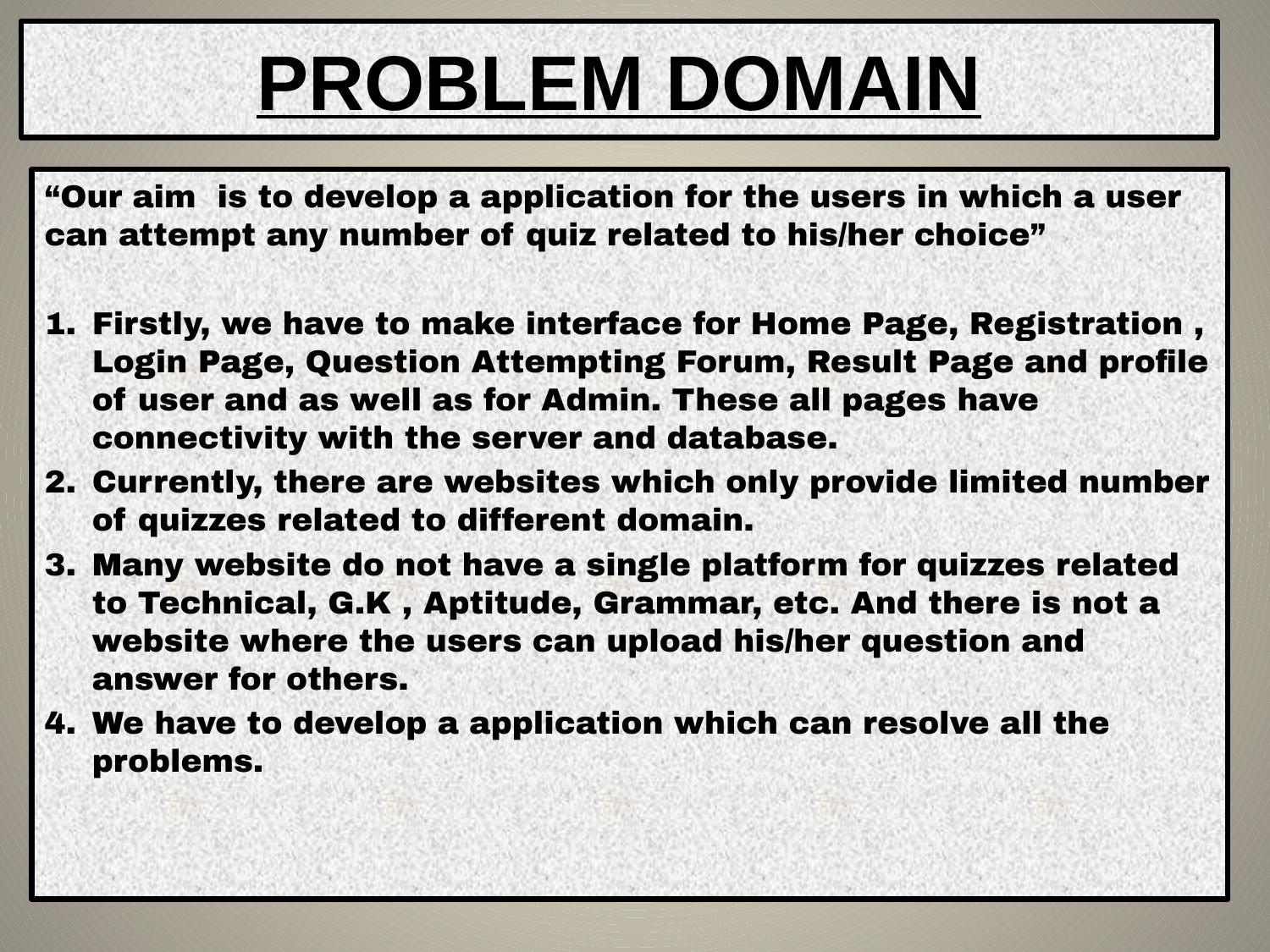

# PROBLEM DOMAIN
“Our aim  is to develop a application for the users in which a user can attempt any number of quiz related to his/her choice”

Firstly, we have to make interface for Home Page, Registration , Login Page, Question Attempting Forum, Result Page and profile of user and as well as for Admin. These all pages have connectivity with the server and database.
Currently, there are websites which only provide limited number of quizzes related to different domain.
Many website do not have a single platform for quizzes related to Technical, G.K , Aptitude, Grammar, etc. And there is not a website where the users can upload his/her question and answer for others.
We have to develop a application which can resolve all the problems.